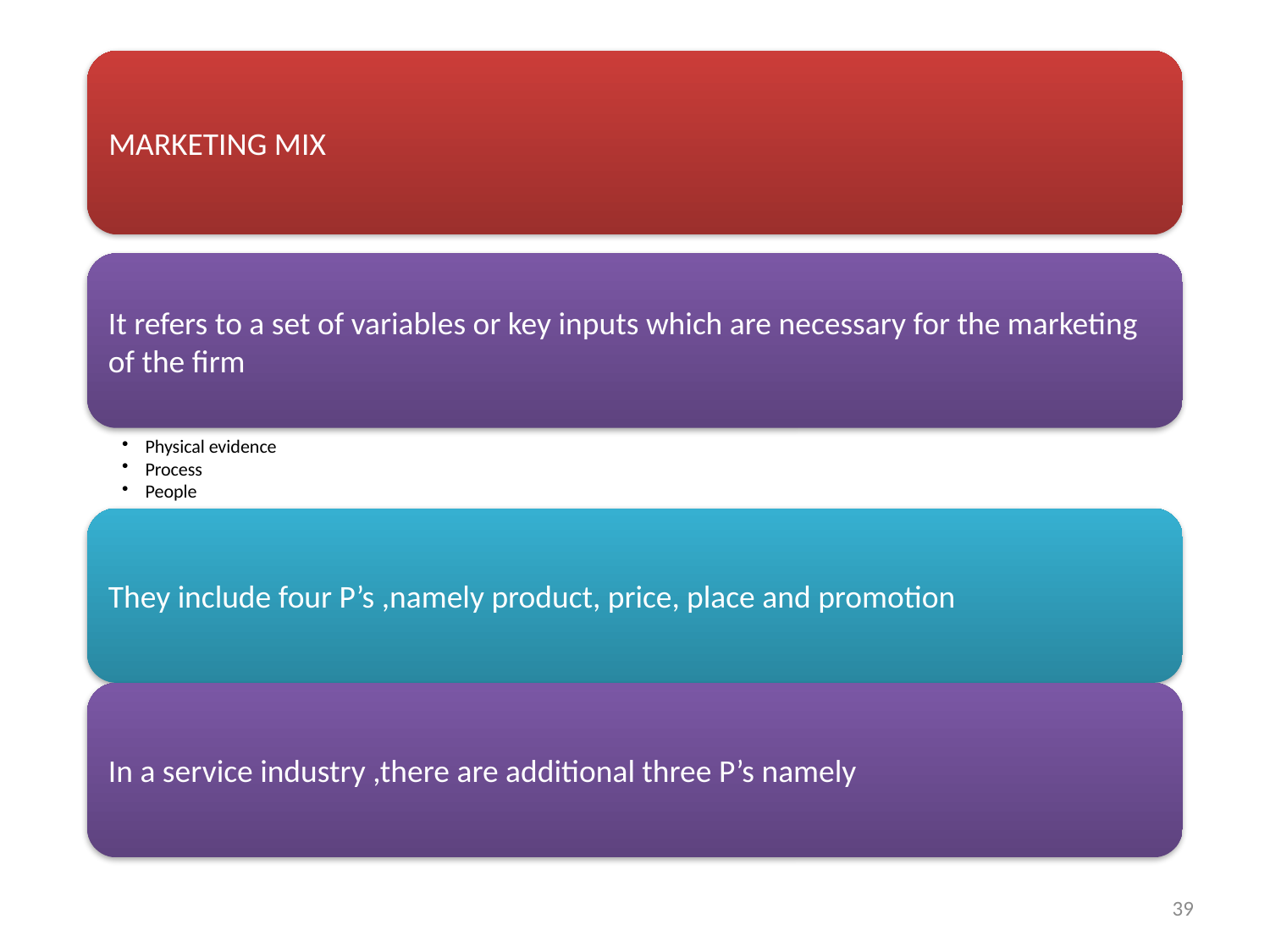

MARKETING MIX
It refers to a set of variables or key inputs which are necessary for the marketing of the firm
They include four P’s ,namely product, price, place and promotion
In a service industry ,there are additional three P’s namely
Physical evidence
Process
People
39